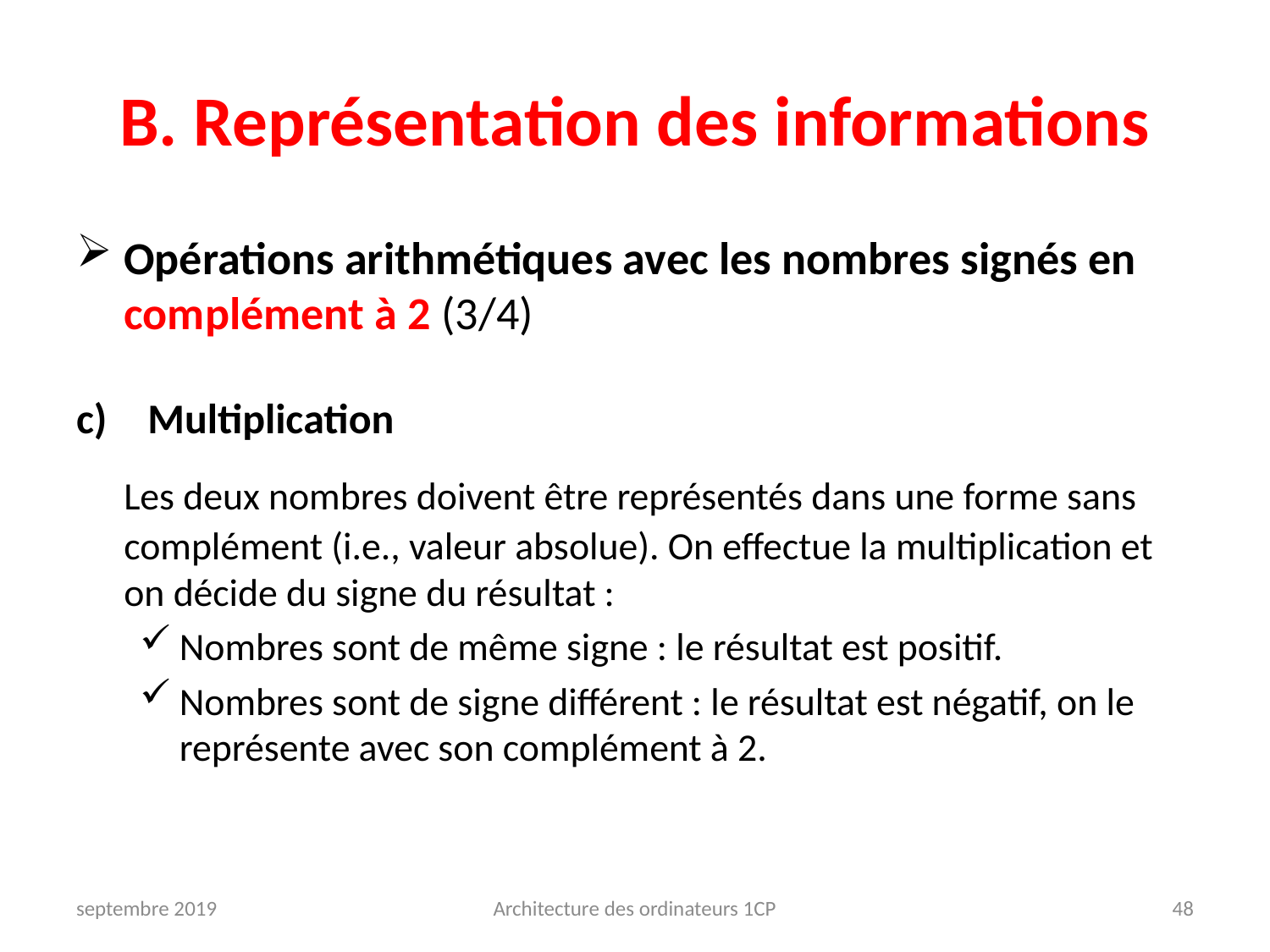

# B. Représentation des informations
Opérations arithmétiques avec les nombres signés en complément à 2 (3/4)

Multiplication
	Les deux nombres doivent être représentés dans une forme sans complément (i.e., valeur absolue). On effectue la multiplication et on décide du signe du résultat :
Nombres sont de même signe : le résultat est positif.
Nombres sont de signe différent : le résultat est négatif, on le représente avec son complément à 2.
septembre 2019
Architecture des ordinateurs 1CP
48